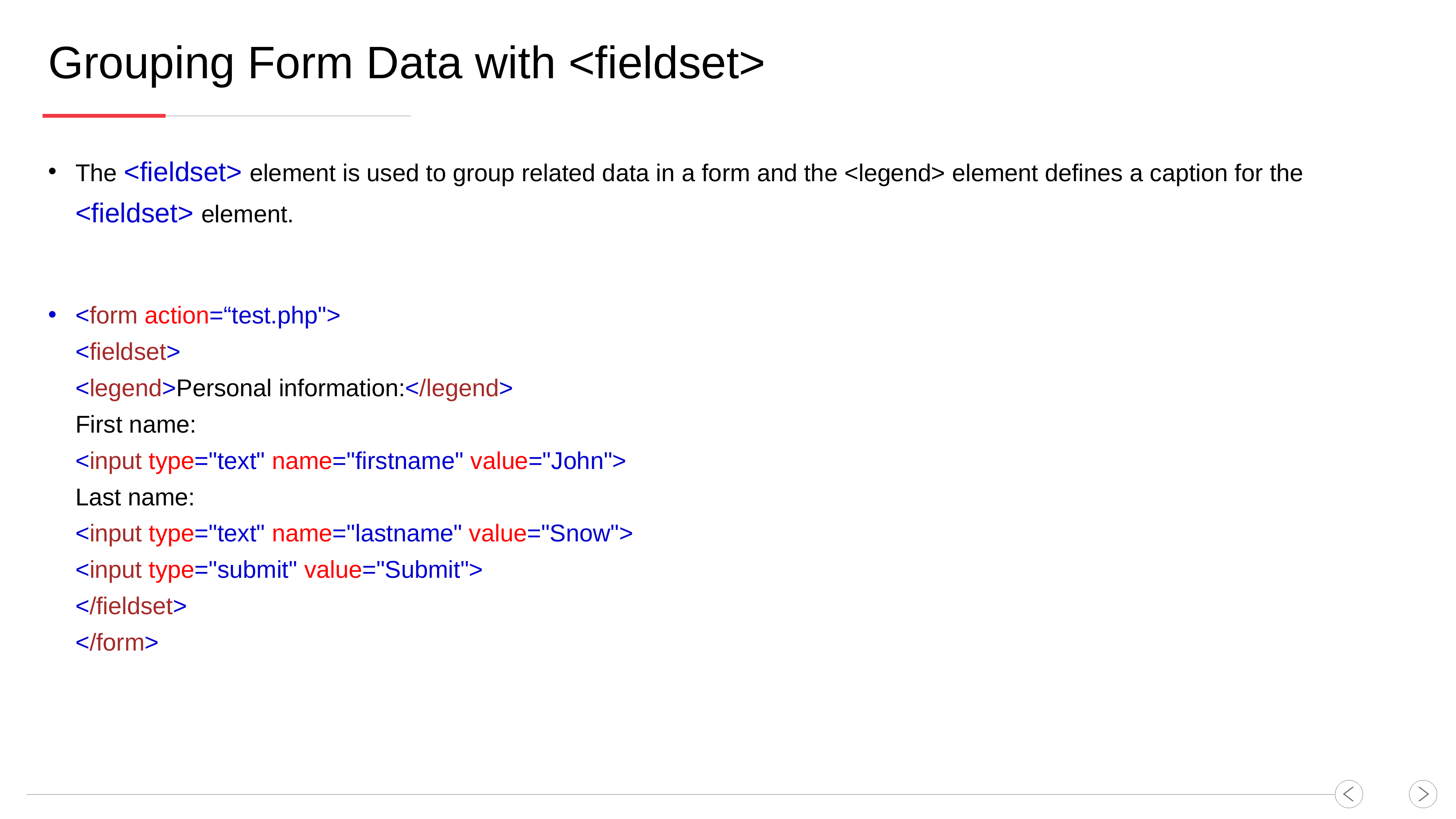

Grouping Form Data with <fieldset>
The <fieldset> element is used to group related data in a form and the <legend> element defines a caption for the <fieldset> element.

<form action=“test.php">
<fieldset>
<legend>Personal information:</legend>
First name:
<input type="text" name="firstname" value="John">
Last name:
<input type="text" name="lastname" value="Snow">
<input type="submit" value="Submit">
</fieldset>
</form>